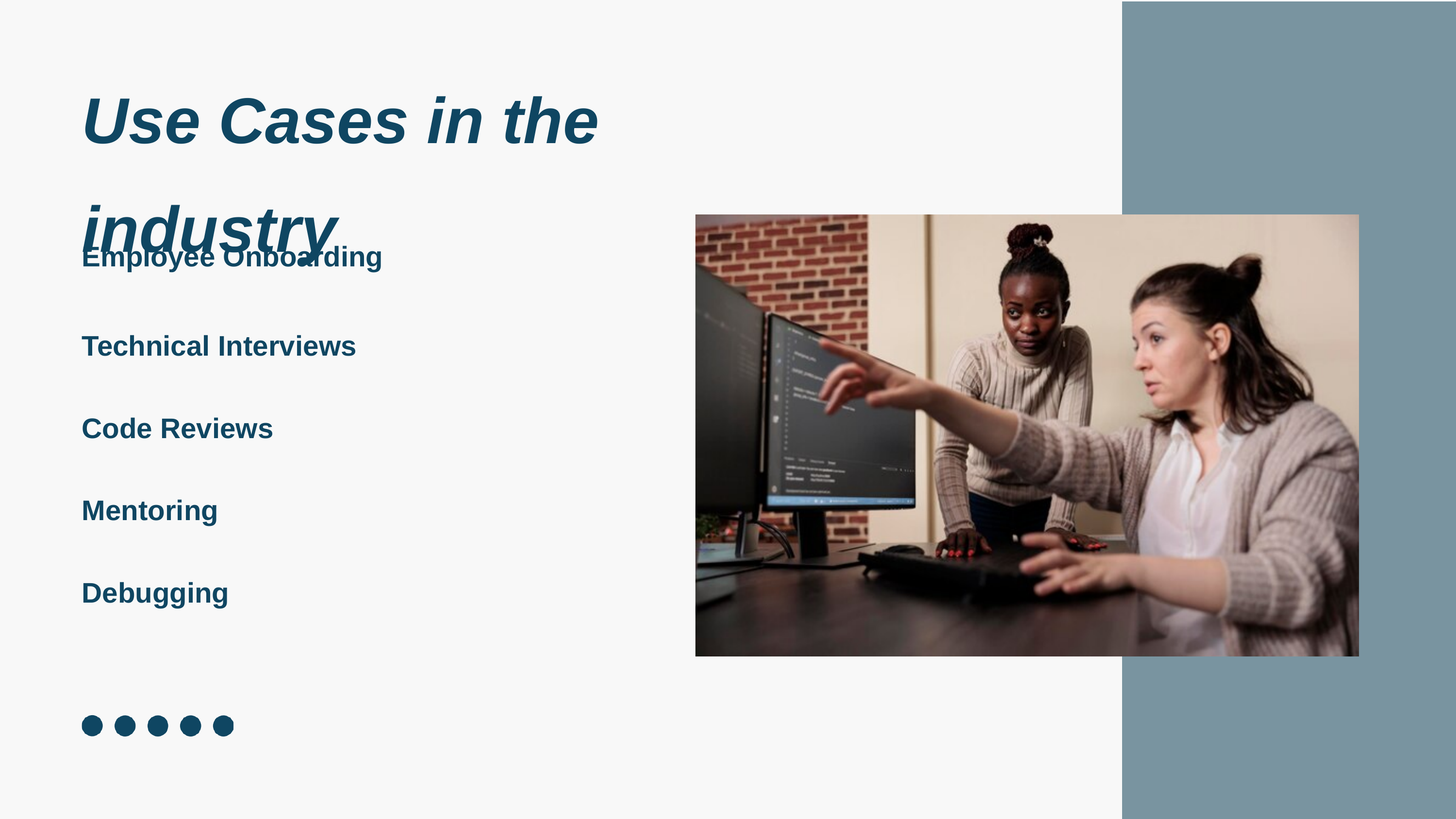

Use Cases in the industry

Employee Onboarding
Technical Interviews
Code Reviews
Mentoring
Debugging